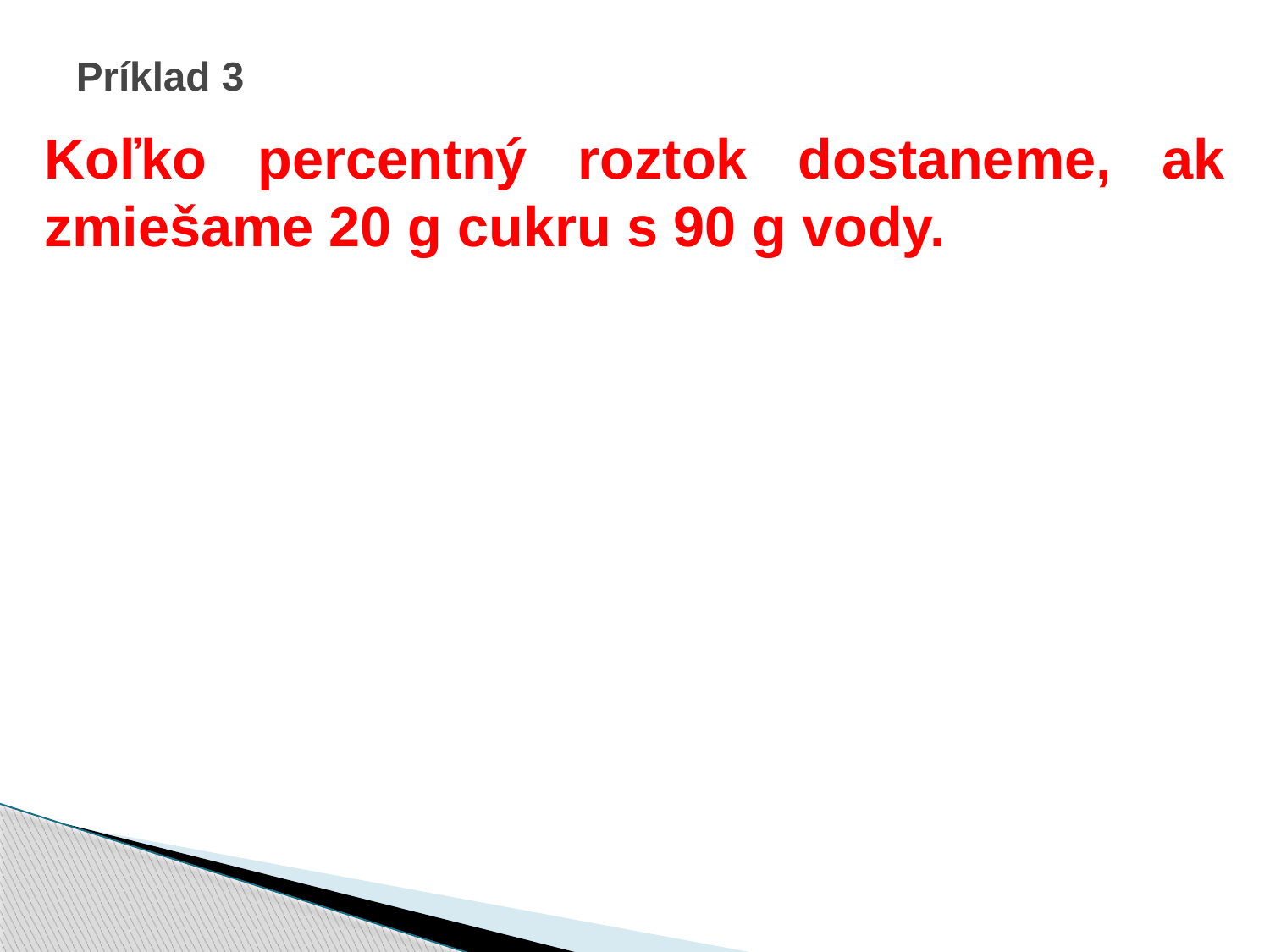

# Príklad 3
Koľko percentný roztok dostaneme, ak zmiešame 20 g cukru s 90 g vody.